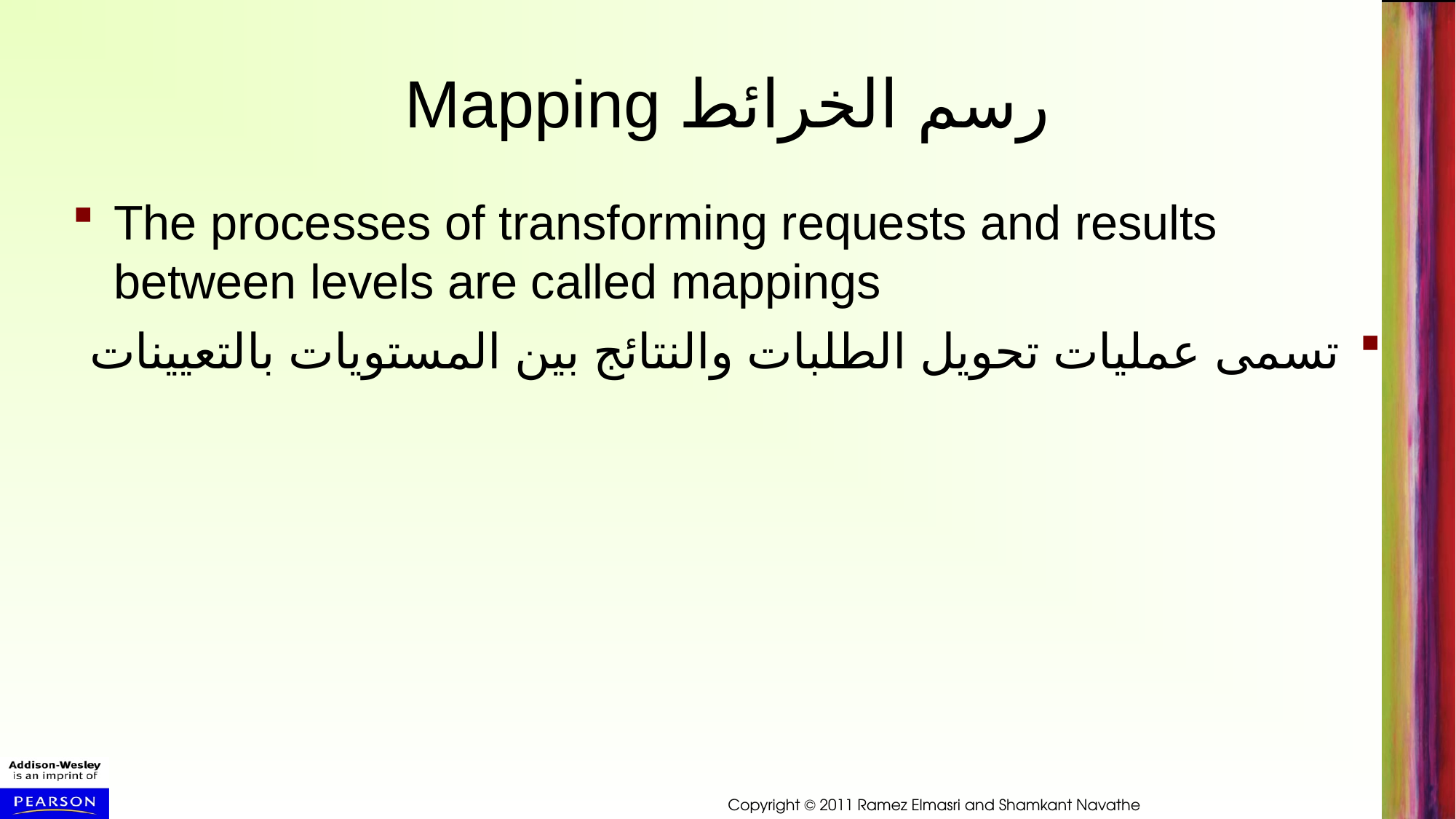

# Mapping رسم الخرائط
The processes of transforming requests and results between levels are called mappings
تسمى عمليات تحويل الطلبات والنتائج بين المستويات بالتعيينات